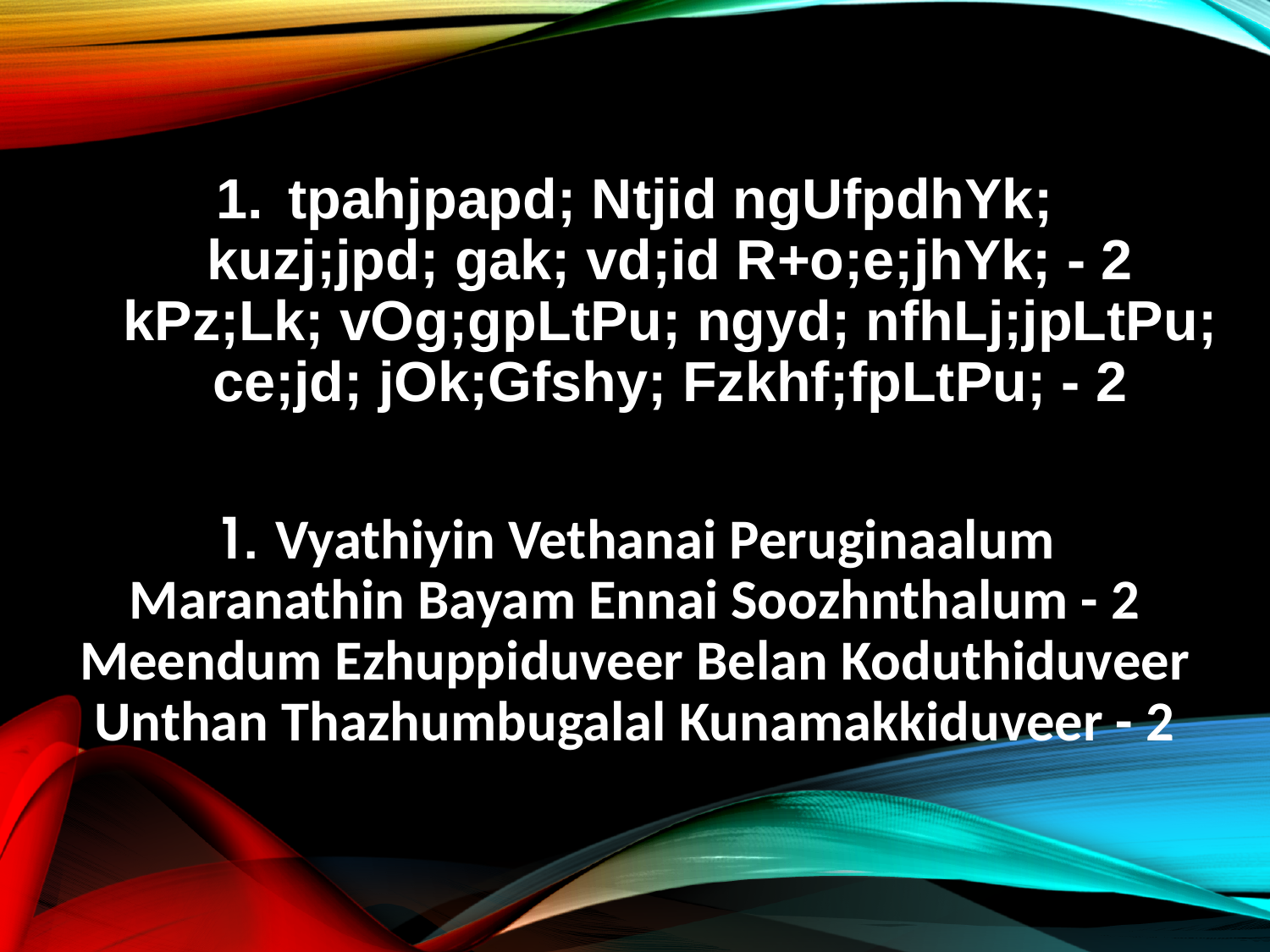

tpahjpapd; Ntjid ngUfpdhYk;
kuzj;jpd; gak; vd;id R+o;e;jhYk; - 2
kPz;Lk; vOg;gpLtPu; ngyd; nfhLj;jpLtPu;
ce;jd; jOk;Gfshy; Fzkhf;fpLtPu; - 2

1. Vyathiyin Vethanai Peruginaalum
Maranathin Bayam Ennai Soozhnthalum - 2
Meendum Ezhuppiduveer Belan Koduthiduveer
Unthan Thazhumbugalal Kunamakkiduveer - 2